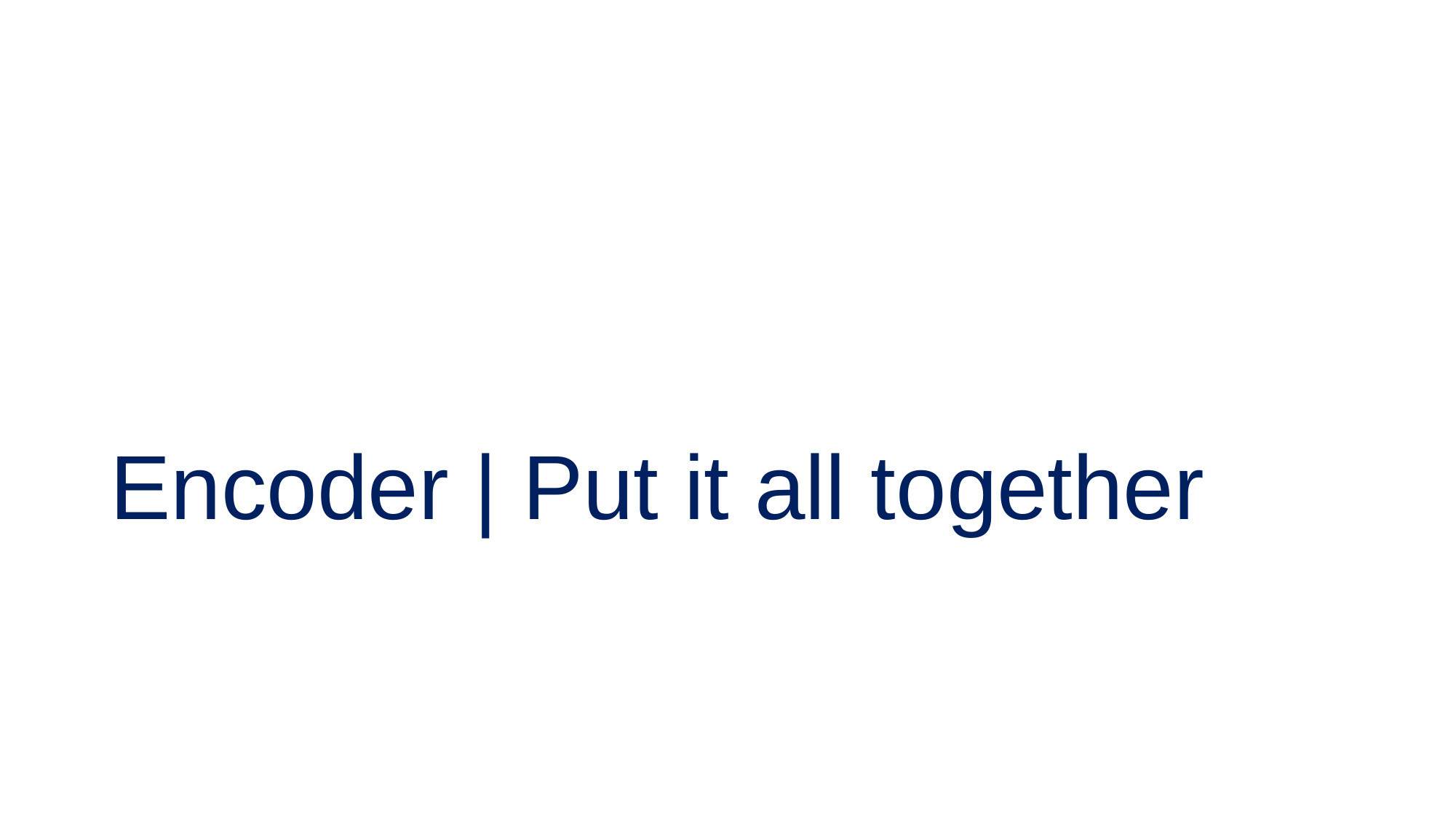

# Encoder | Put it all together